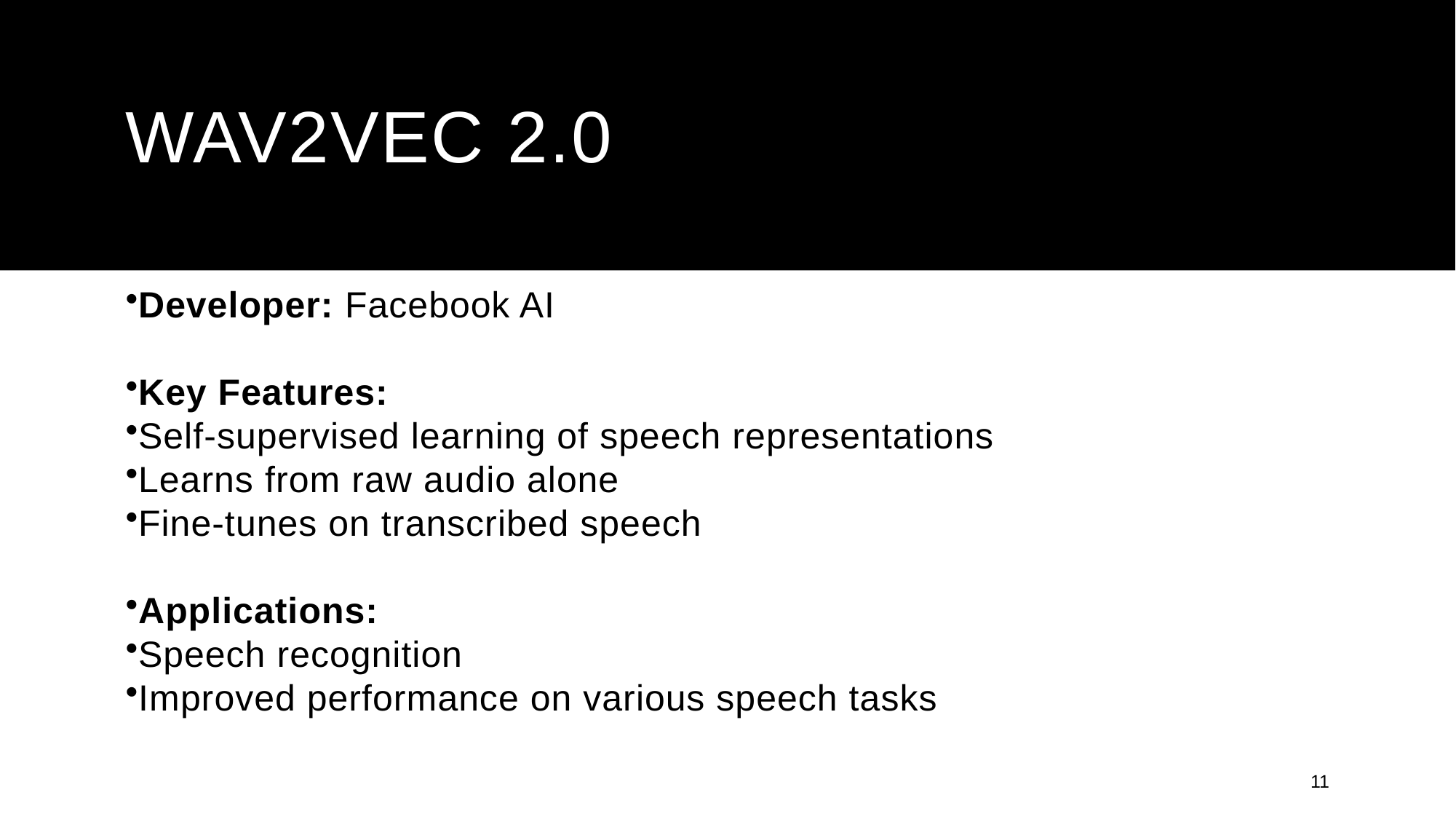

# Wav2Vec 2.0
Developer: Facebook AI

Key Features:
Self-supervised learning of speech representations
Learns from raw audio alone
Fine-tunes on transcribed speech

Applications:
Speech recognition
Improved performance on various speech tasks

11